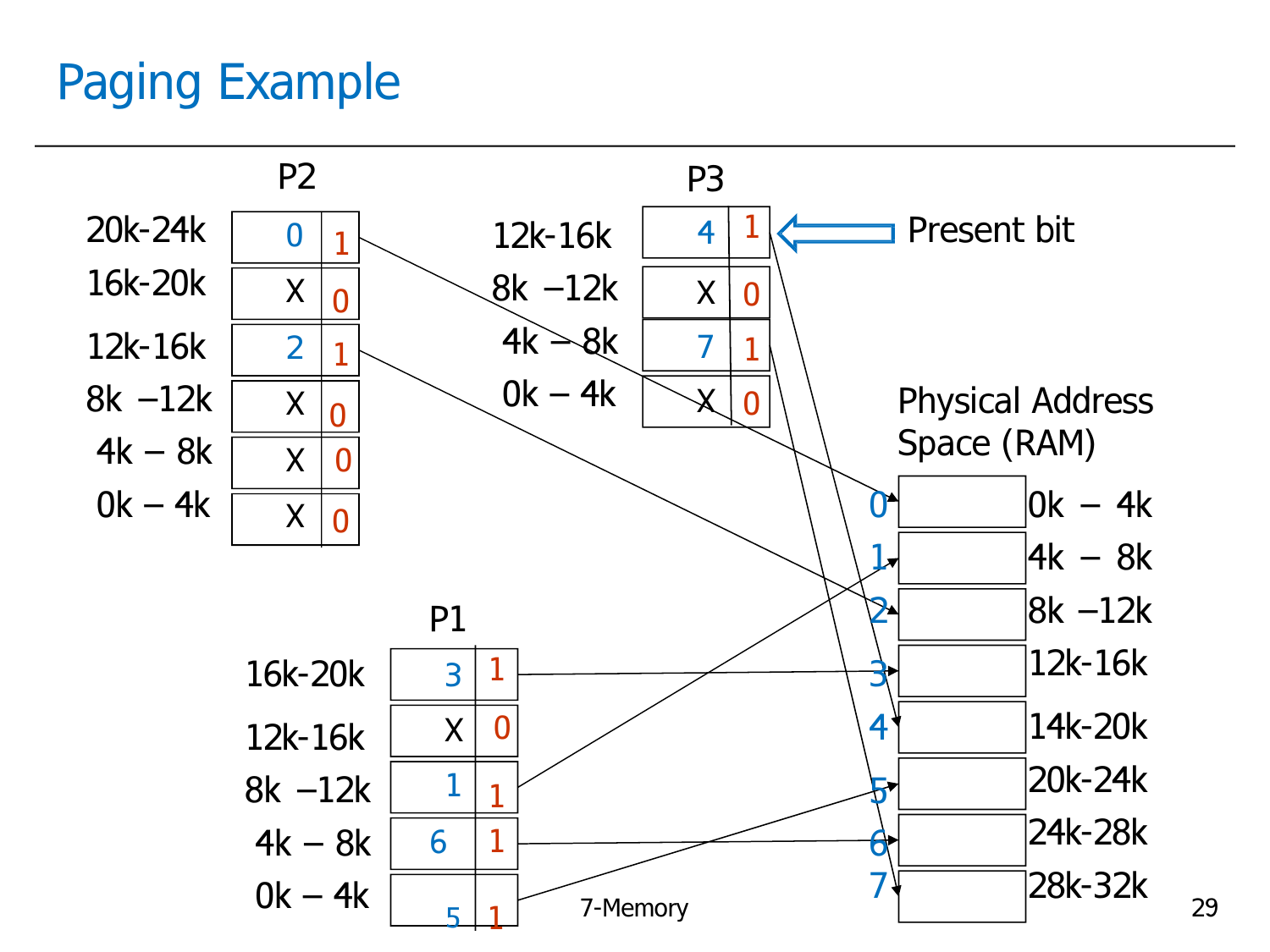

# Paging Example
P2 0 X 2 X X X
P3
4
X 7 X
20k-24k
16k-20k
12k-16k
8k –12k 4k – 8k 0k – 4k
12k-16k
8k –12k 4k – 8k 0k – 4k
1
0
1
0
0
0
Present bit
1
0
1
0

Physical Address Space (RAM)
0k – 4k 4k – 8k 8k –12k 12k-16k
14k-20k
20k-24k
24k-28k
0
1
2
3
4
5
6
7
P1 3 X 1
6
1
0
1
1
16k-20k
12k-16k
8k –12k 4k – 8k 0k – 4k
28k-32k
5	1
7-Memory
29